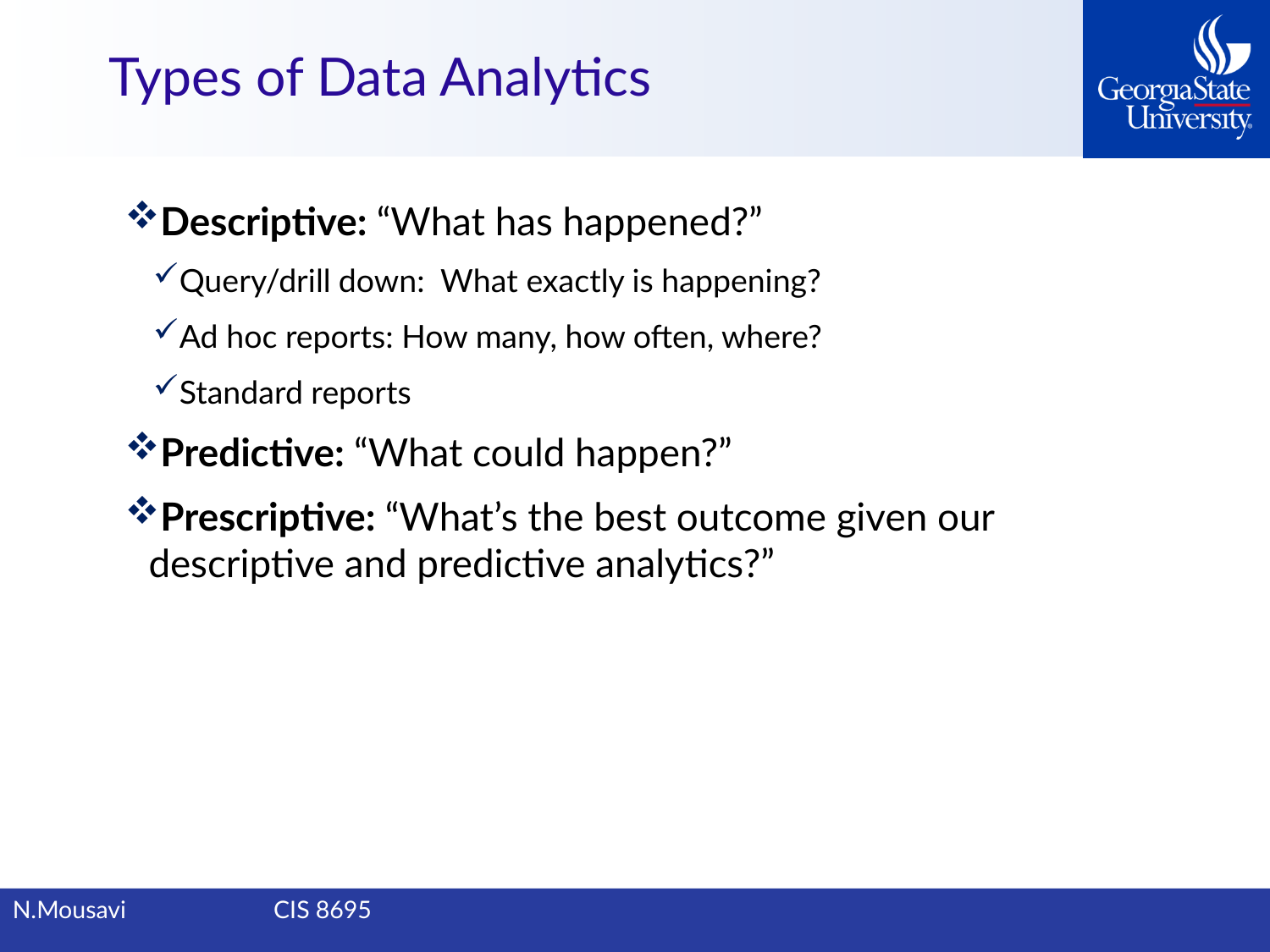

# Types of Data Analytics
Descriptive: “What has happened?”
Query/drill down:  What exactly is happening?
Ad hoc reports: How many, how often, where?
Standard reports
Predictive: “What could happen?”
Prescriptive: “What’s the best outcome given our descriptive and predictive analytics?”